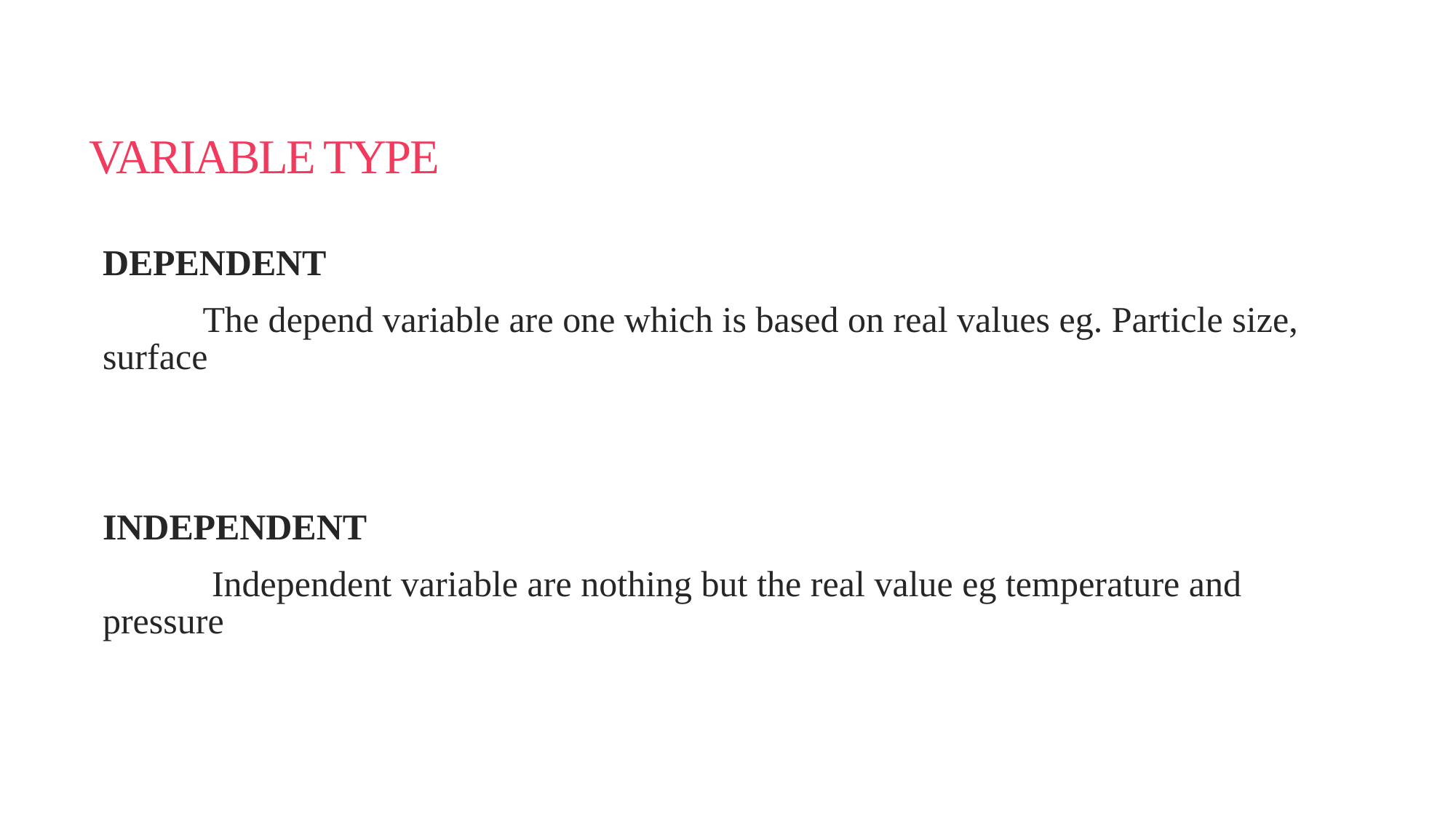

# VARIABLE TYPE
DEPENDENT
           The depend variable are one which is based on real values eg. Particle size, surface

INDEPENDENT
            Independent variable are nothing but the real value eg temperature and pressure